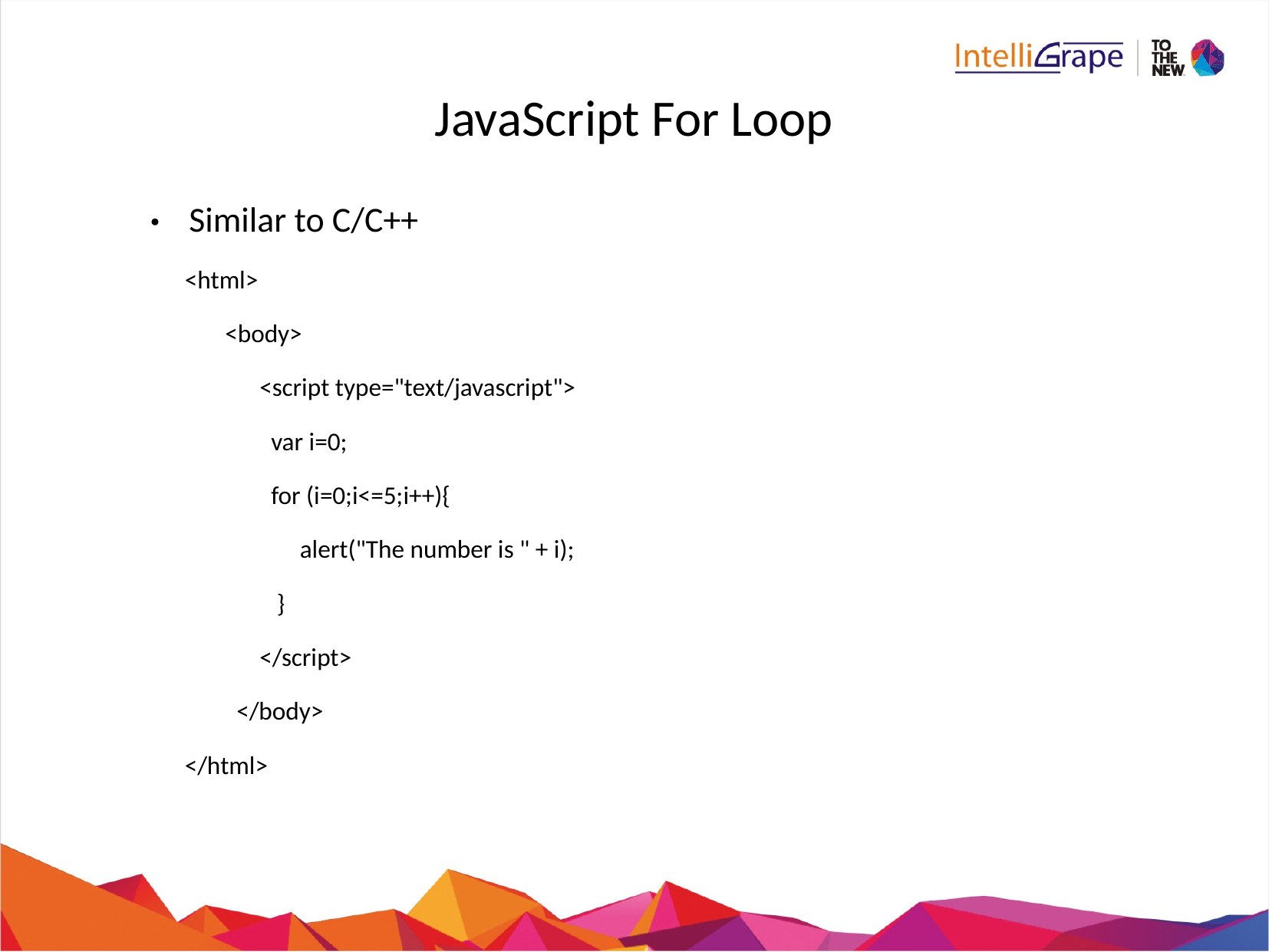

# JavaScript For Loop
Similar to C/C++
      <html>
             <body>
                   <script type="text/javascript">
                     var i=0;
                     for (i=0;i<=5;i++){
                          alert("The number is " + i);
                      }
                   </script>
               </body>
      </html>